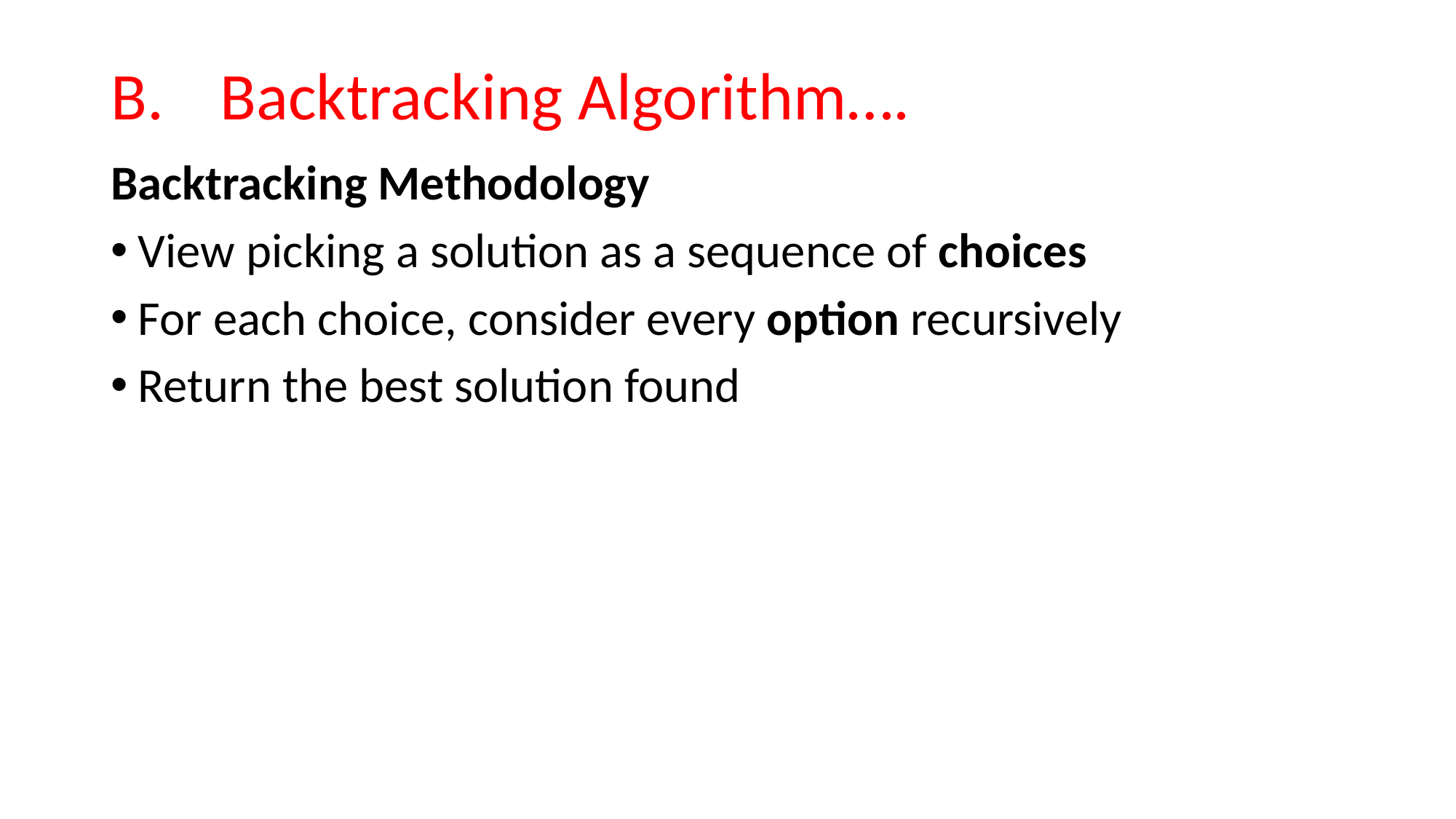

# B.	Backtracking Algorithm….
Backtracking Methodology
View picking a solution as a sequence of choices
For each choice, consider every option recursively
Return the best solution found